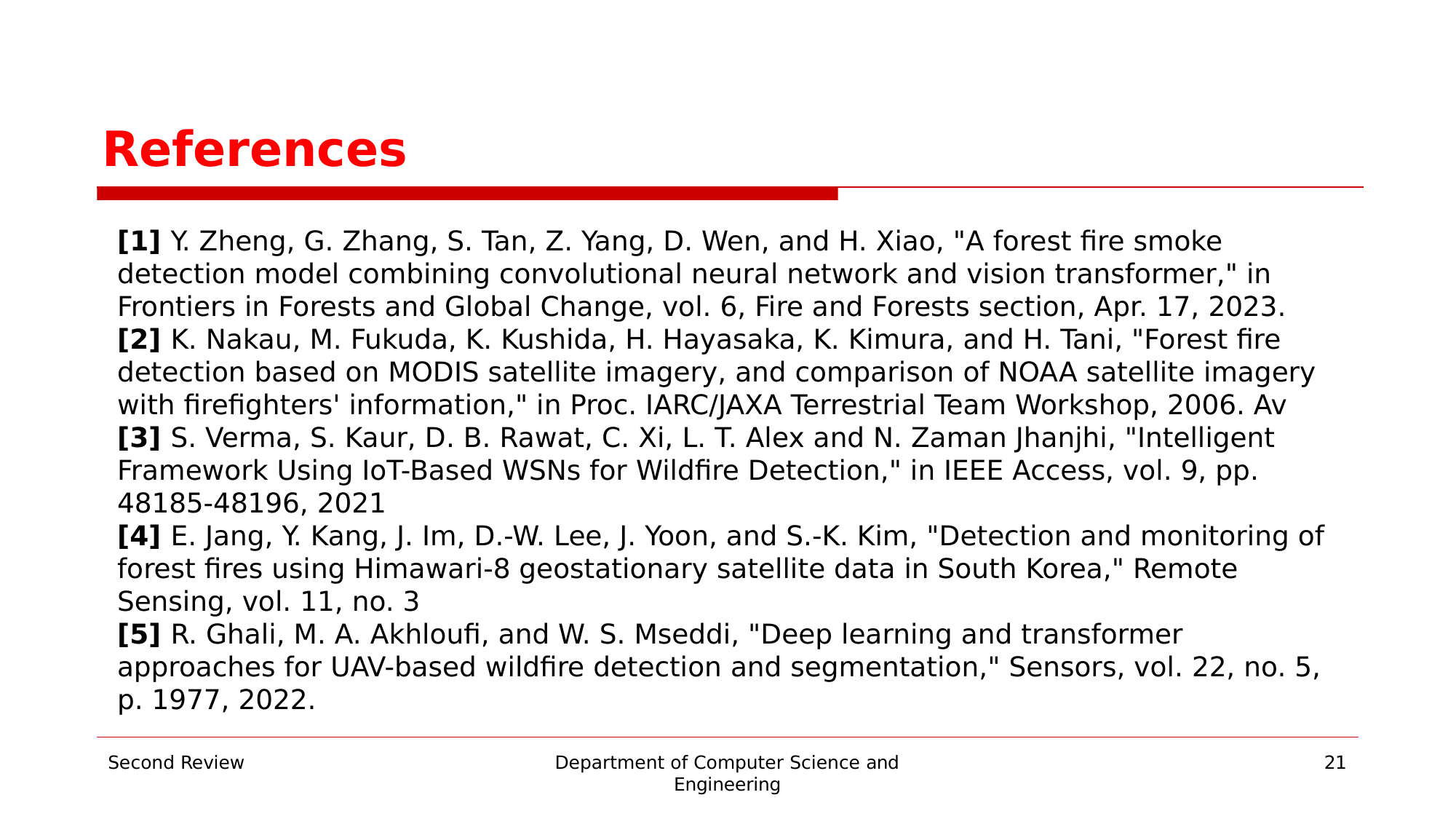

# References
[1] Y. Zheng, G. Zhang, S. Tan, Z. Yang, D. Wen, and H. Xiao, "A forest fire smoke detection model combining convolutional neural network and vision transformer," in Frontiers in Forests and Global Change, vol. 6, Fire and Forests section, Apr. 17, 2023.
[2] K. Nakau, M. Fukuda, K. Kushida, H. Hayasaka, K. Kimura, and H. Tani, "Forest fire detection based on MODIS satellite imagery, and comparison of NOAA satellite imagery with firefighters' information," in Proc. IARC/JAXA Terrestrial Team Workshop, 2006. Av
[3] S. Verma, S. Kaur, D. B. Rawat, C. Xi, L. T. Alex and N. Zaman Jhanjhi, "Intelligent Framework Using IoT-Based WSNs for Wildfire Detection," in IEEE Access, vol. 9, pp. 48185-48196, 2021
[4] E. Jang, Y. Kang, J. Im, D.-W. Lee, J. Yoon, and S.-K. Kim, "Detection and monitoring of forest fires using Himawari-8 geostationary satellite data in South Korea," Remote Sensing, vol. 11, no. 3
[5] R. Ghali, M. A. Akhloufi, and W. S. Mseddi, "Deep learning and transformer approaches for UAV-based wildfire detection and segmentation," Sensors, vol. 22, no. 5, p. 1977, 2022.

Second Review
Department of Computer Science and Engineering
21